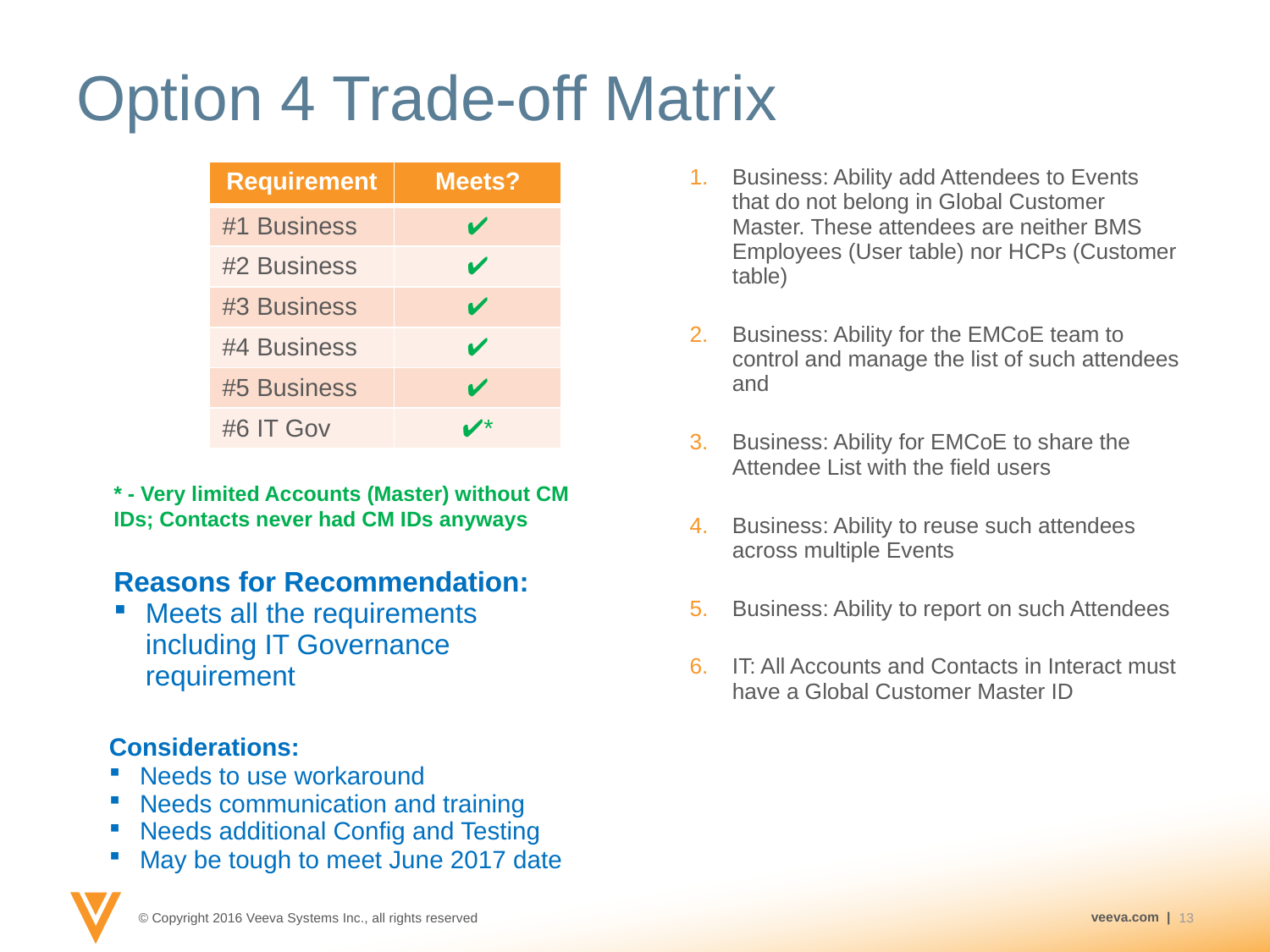

# Option 4 Trade-off Matrix
Business: Ability add Attendees to Events that do not belong in Global Customer Master. These attendees are neither BMS Employees (User table) nor HCPs (Customer table)

Business: Ability for the EMCoE team to control and manage the list of such attendees and

Business: Ability for EMCoE to share the Attendee List with the field users

Business: Ability to reuse such attendees across multiple Events

Business: Ability to report on such Attendees

IT: All Accounts and Contacts in Interact must have a Global Customer Master ID

| Requirement | Meets? |
| --- | --- |
| #1 Business | ✔ |
| #2 Business | ✔ |
| #3 Business | ✔ |
| #4 Business | ✔ |
| #5 Business | ✔ |
| #6 IT Gov | ✔\* |
* - Very limited Accounts (Master) without CM IDs; Contacts never had CM IDs anyways
Reasons for Recommendation:
Meets all the requirements including IT Governance requirement

Considerations:
Needs to use workaround
Needs communication and training
Needs additional Config and Testing
May be tough to meet June 2017 date

13